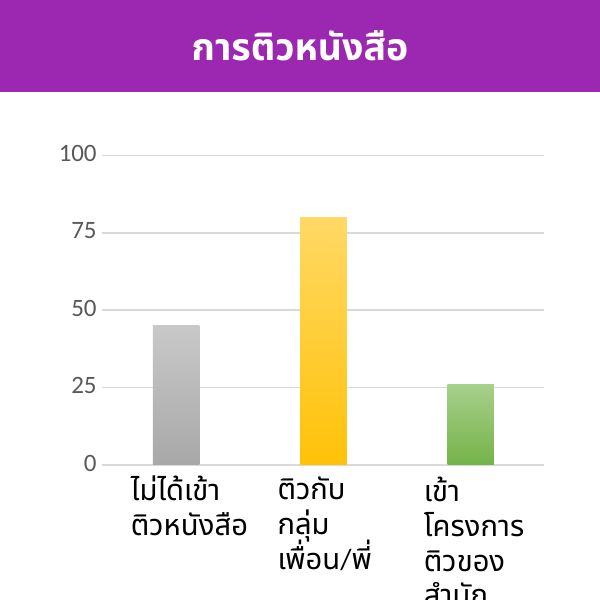

การติวหนังสือ

### Chart

| Category | Series 1 |
|---|---|
| เรียนคนเดียว | 45.0 |
| Category 2 | 80.0 |
| Category 3 | 26.0 |
ติวกับกลุ่มเพื่อน/พี่
ไม่ได้เข้าติวหนังสือ
เข้าโครงการติวของสำนัก